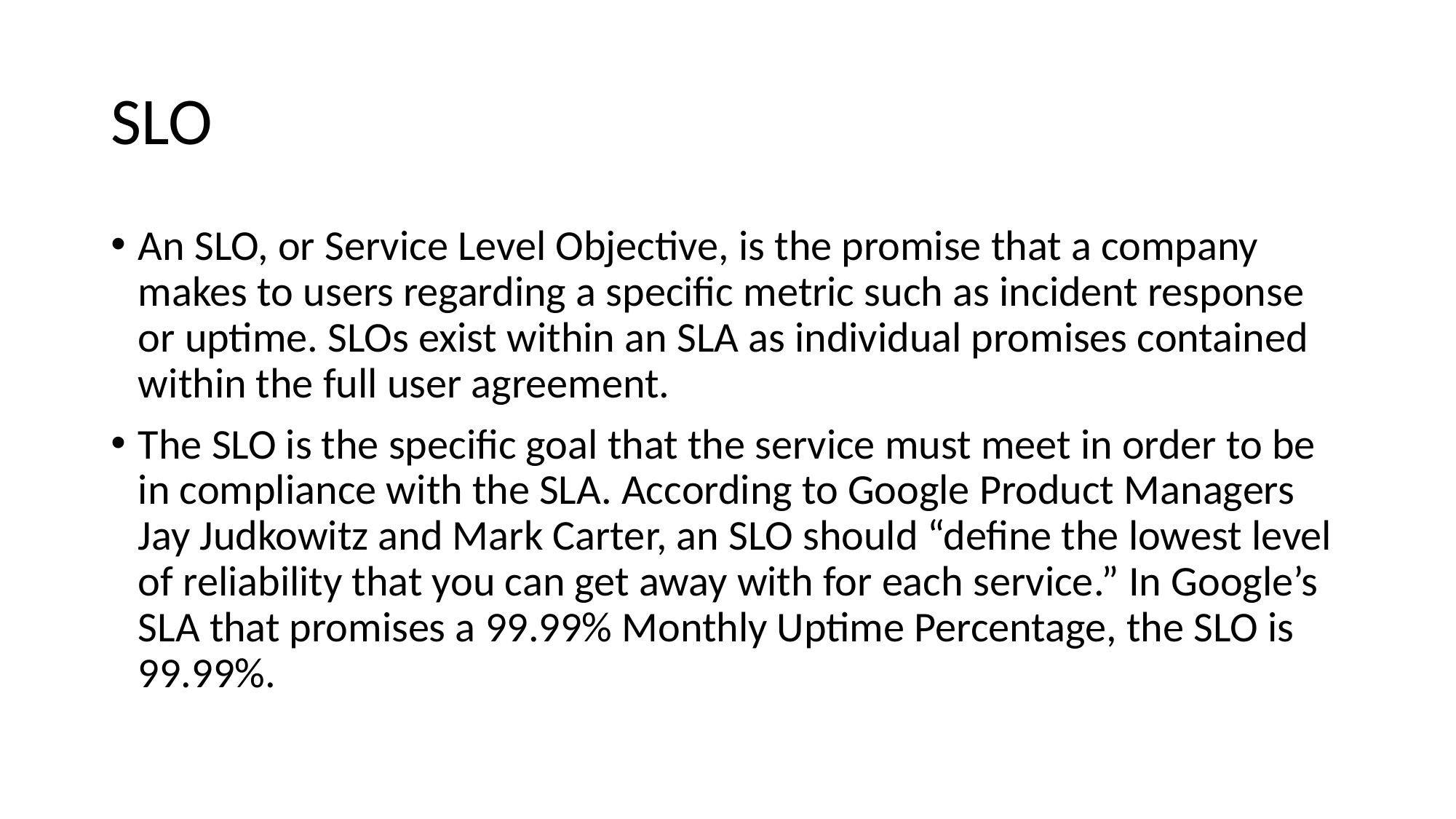

# SLO
An SLO, or Service Level Objective, is the promise that a company makes to users regarding a specific metric such as incident response or uptime. SLOs exist within an SLA as individual promises contained within the full user agreement.
The SLO is the specific goal that the service must meet in order to be in compliance with the SLA. According to Google Product Managers Jay Judkowitz and Mark Carter, an SLO should “define the lowest level of reliability that you can get away with for each service.” In Google’s SLA that promises a 99.99% Monthly Uptime Percentage, the SLO is 99.99%.